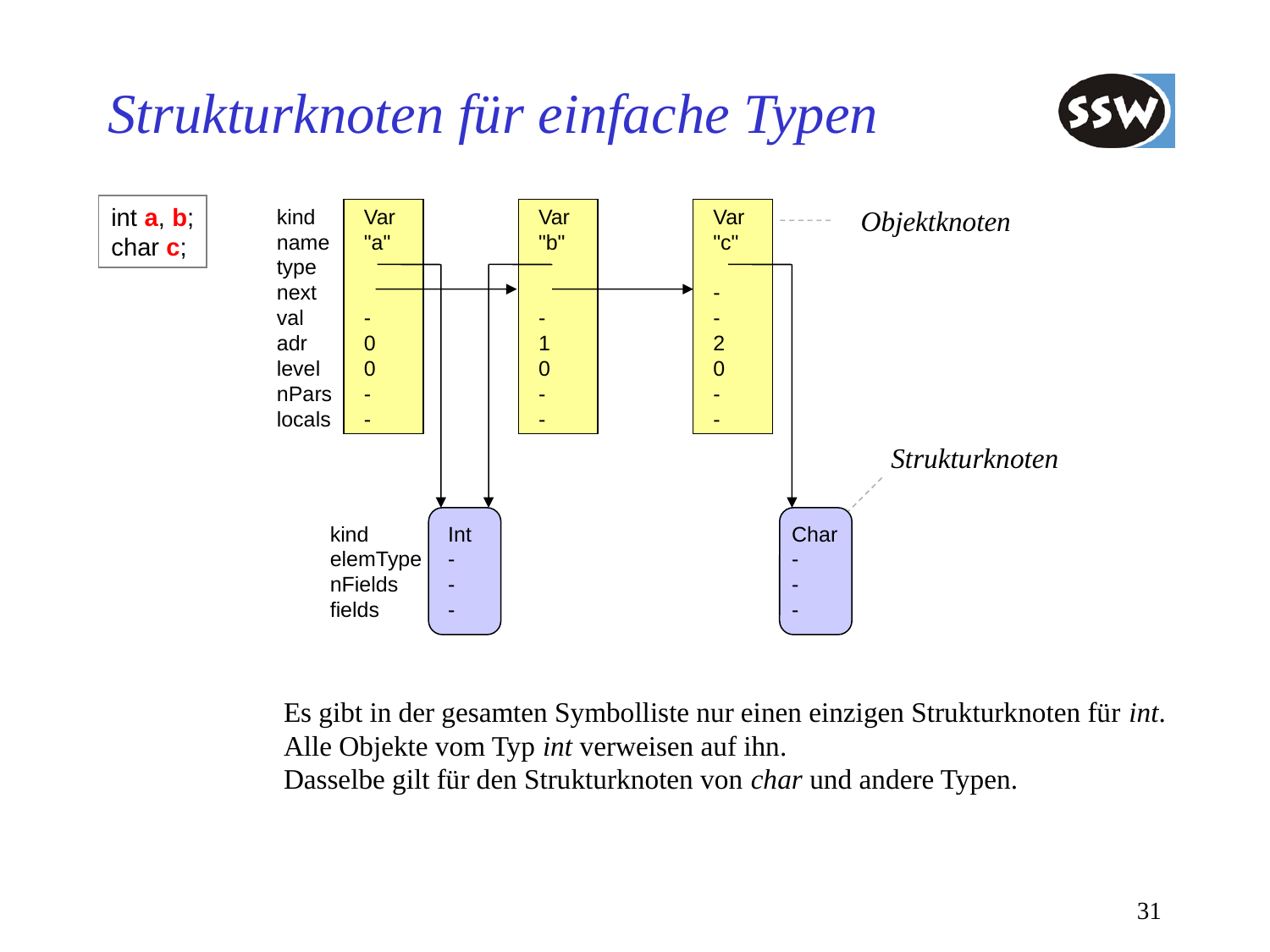

# Strukturknoten für einfache Typen
int a, b;
char c;
kind
name
type
next
val
adr
level
nPars
locals
Var
"a"

-
0
0
-
-
Var
"b"

-
1
0
-
-
Var
"c"

-
-
2
0
-
-
Objektknoten

Strukturknoten

kind
elemType
nFields
fields
Int
-
-
-
Char
-
-
-
Es gibt in der gesamten Symbolliste nur einen einzigen Strukturknoten für int.
Alle Objekte vom Typ int verweisen auf ihn.
Dasselbe gilt für den Strukturknoten von char und andere Typen.
31